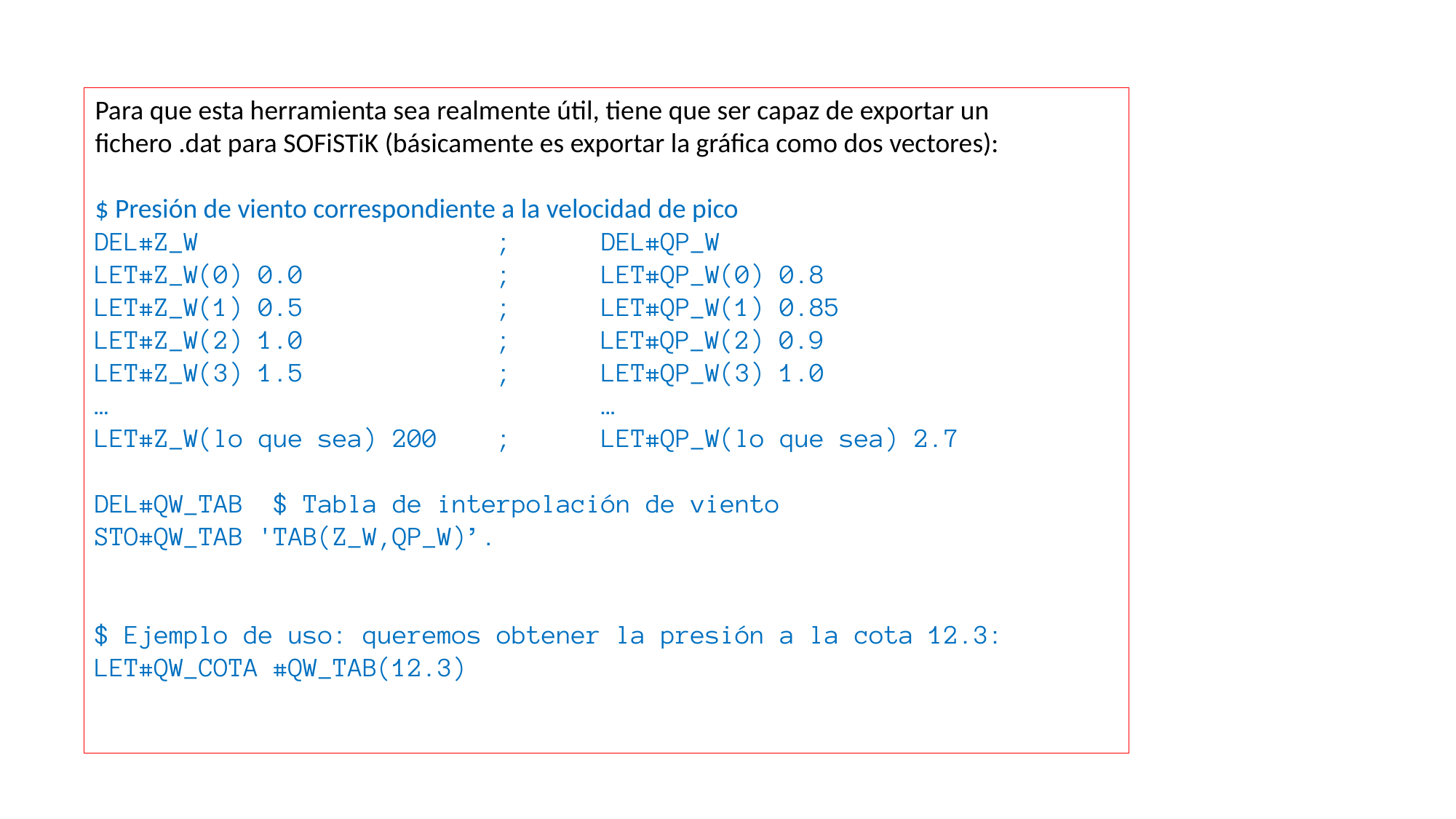

Para que esta herramienta sea realmente útil, tiene que ser capaz de exportar un fichero .dat para SOFiSTiK (básicamente es exportar la gráfica como dos vectores):

$ Presión de viento correspondiente a la velocidad de pico
DEL#Z_W                    ;      DEL#QP_W
LET#Z_W(0) 0.0             ;      LET#QP_W(0) 0.8
LET#Z_W(1) 0.5             ;      LET#QP_W(1) 0.85
LET#Z_W(2) 1.0    	     ;      LET#QP_W(2) 0.9
LET#Z_W(3) 1.5             ;      LET#QP_W(3) 1.0
…                                 …
LET#Z_W(lo que sea) 200    ;      LET#QP_W(lo que sea) 2.7

DEL#QW_TAB  $ Tabla de interpolación de viento
STO#QW_TAB 'TAB(Z_W,QP_W)’.

$ Ejemplo de uso: queremos obtener la presión a la cota 12.3:
LET#QW_COTA #QW_TAB(12.3)